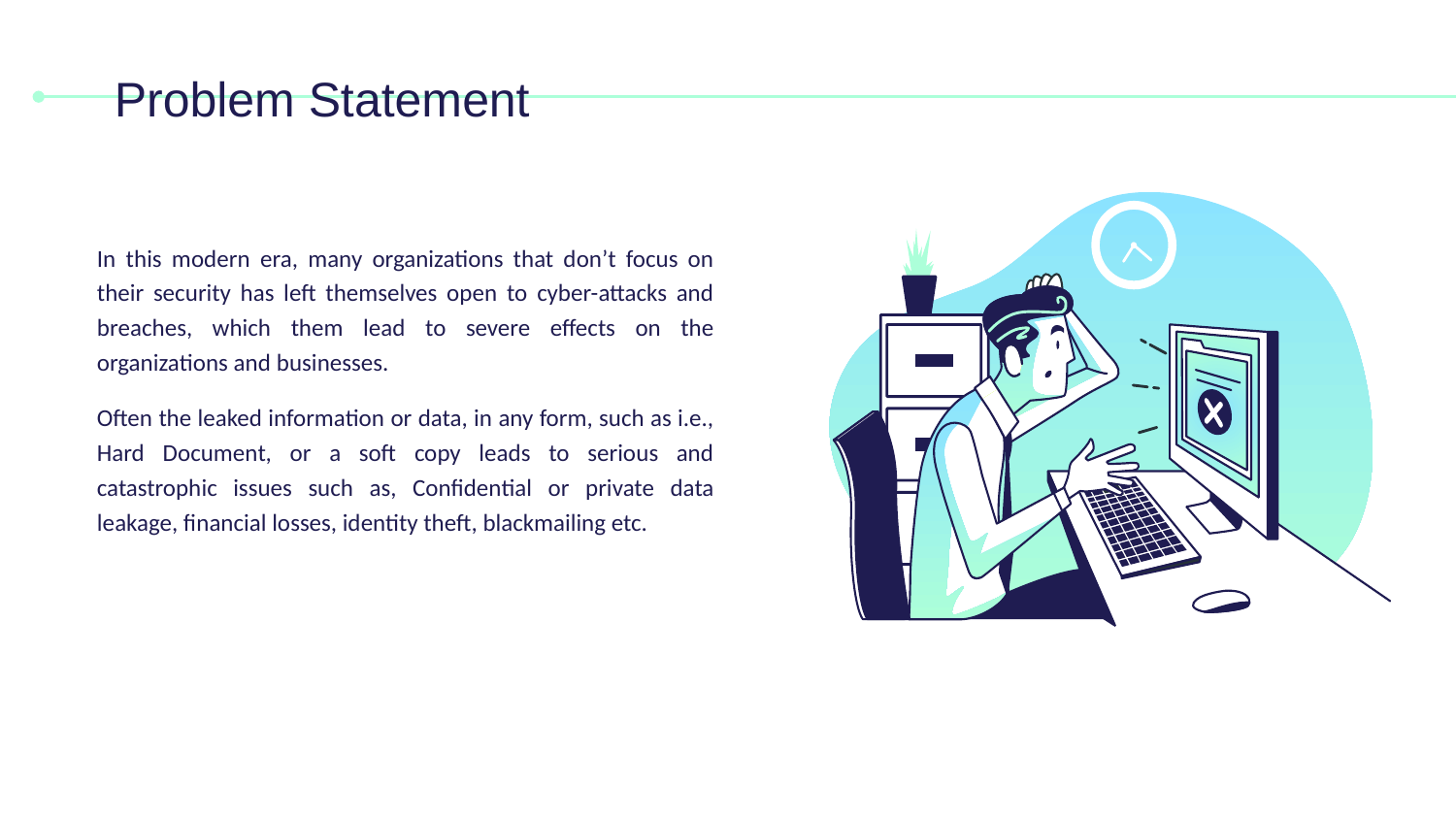

# Problem Statement

In this modern era, many organizations that don’t focus on their security has left themselves open to cyber-attacks and breaches, which them lead to severe effects on the organizations and businesses.
Often the leaked information or data, in any form, such as i.e., Hard Document, or a soft copy leads to serious and catastrophic issues such as, Confidential or private data leakage, financial losses, identity theft, blackmailing etc.